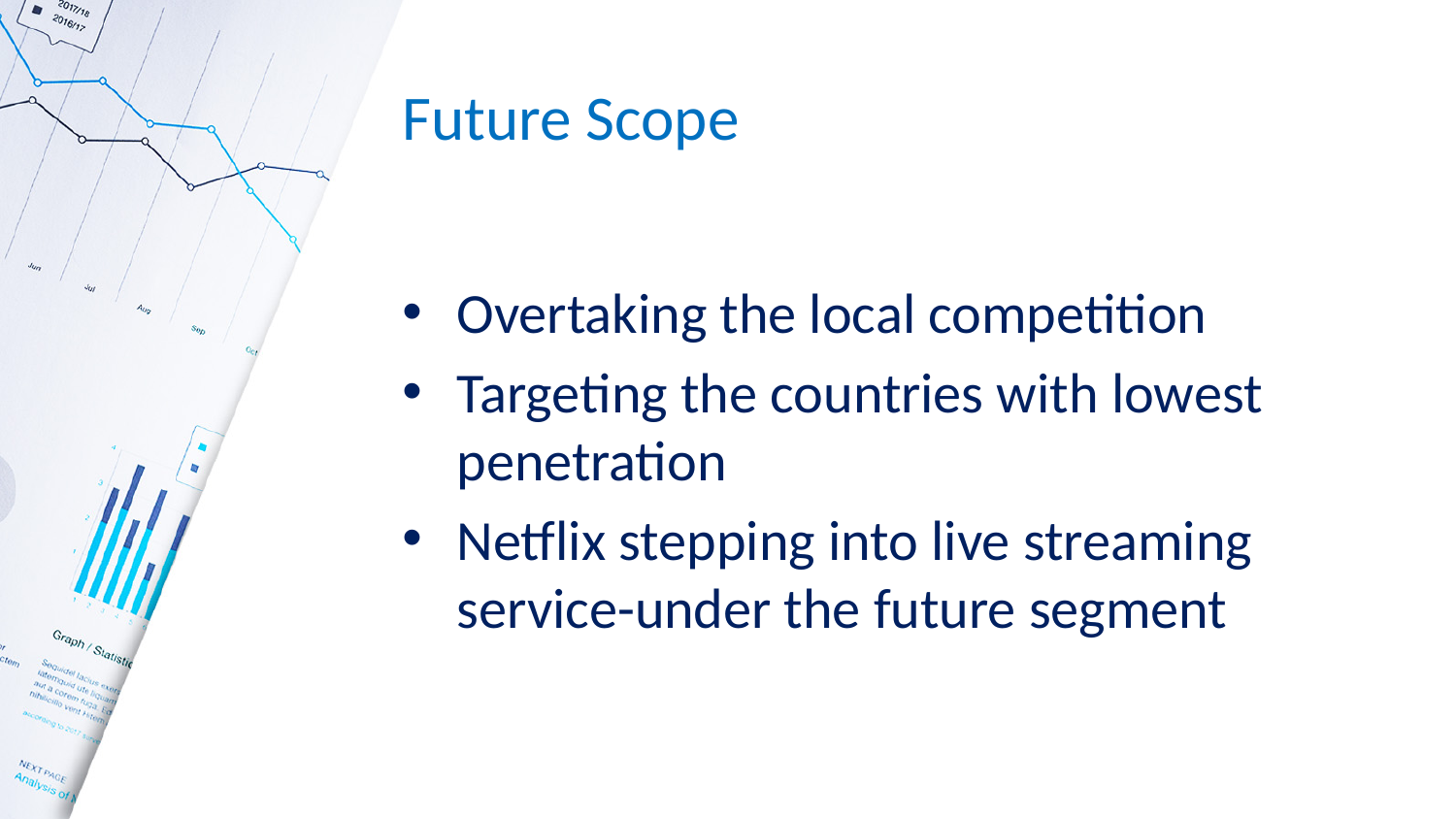

# Future Scope

Overtaking the local competition
Targeting the countries with lowest penetration
Netflix stepping into live streaming service-under the future segment